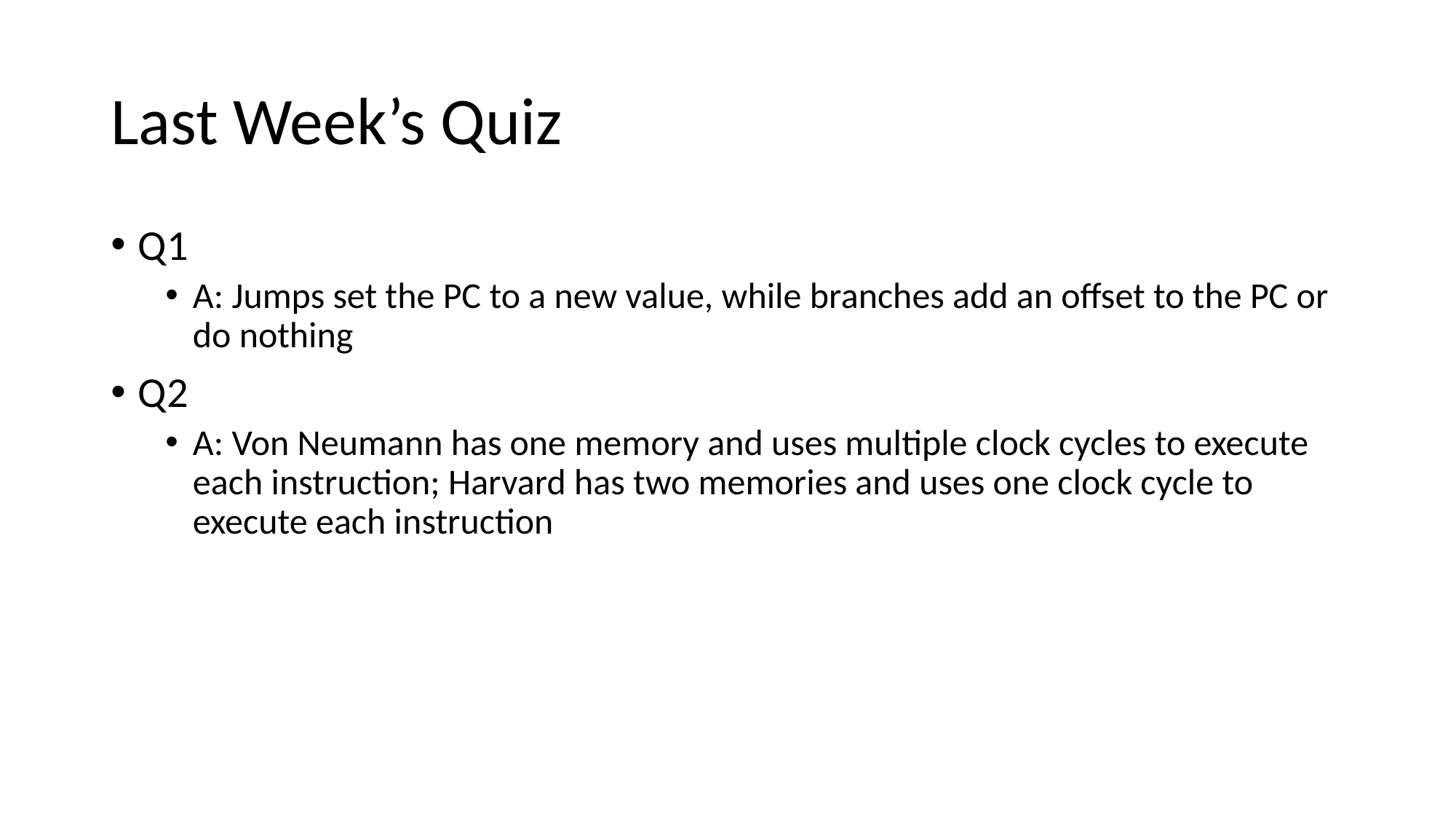

# Last Week’s Quiz
Q1
A: Jumps set the PC to a new value, while branches add an offset to the PC or do nothing
Q2
A: Von Neumann has one memory and uses multiple clock cycles to execute each instruction; Harvard has two memories and uses one clock cycle to execute each instruction